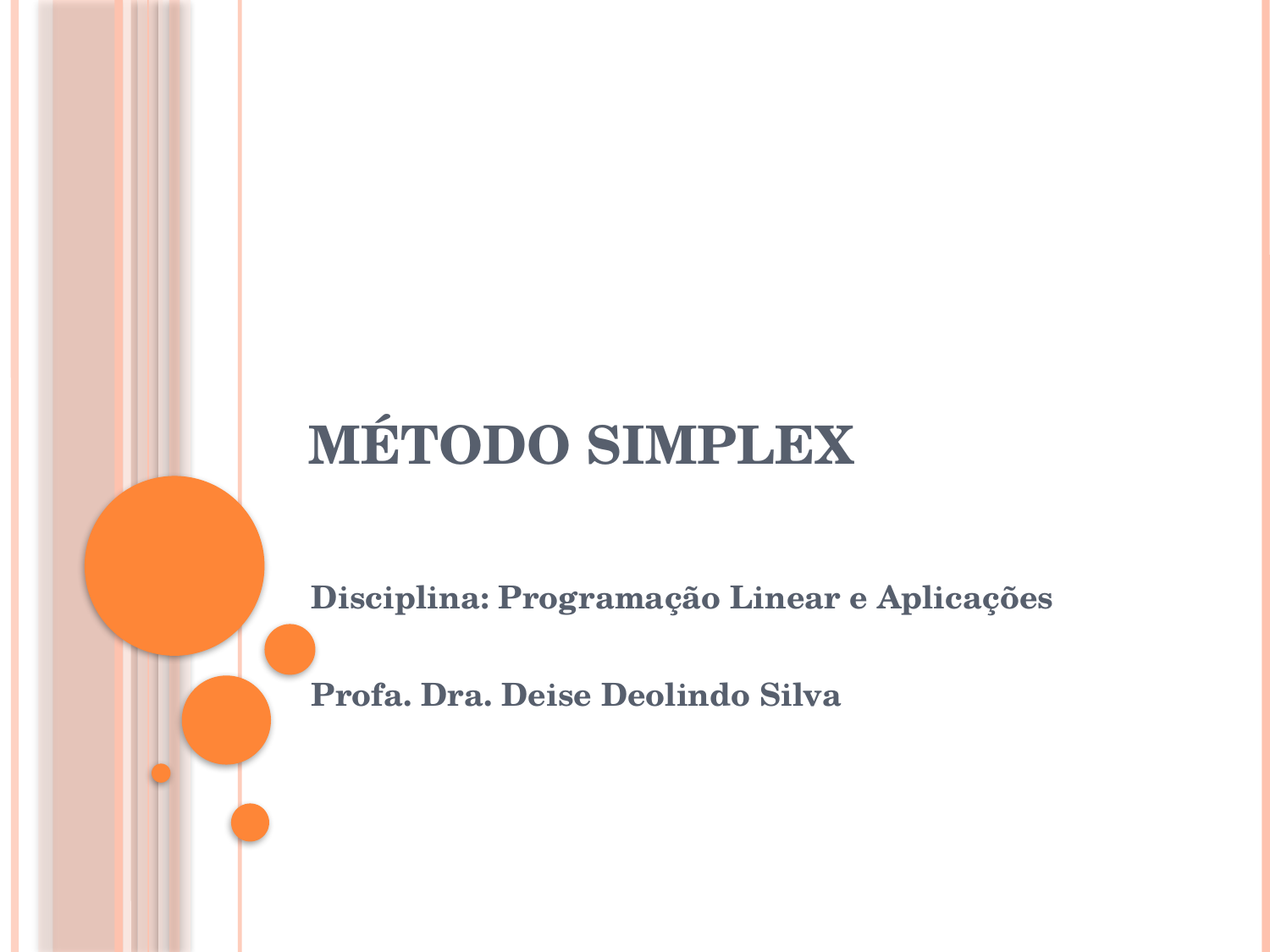

# MÉTODO SIMPLEX
Disciplina: Programação Linear e Aplicações

Profa. Dra. Deise Deolindo Silva